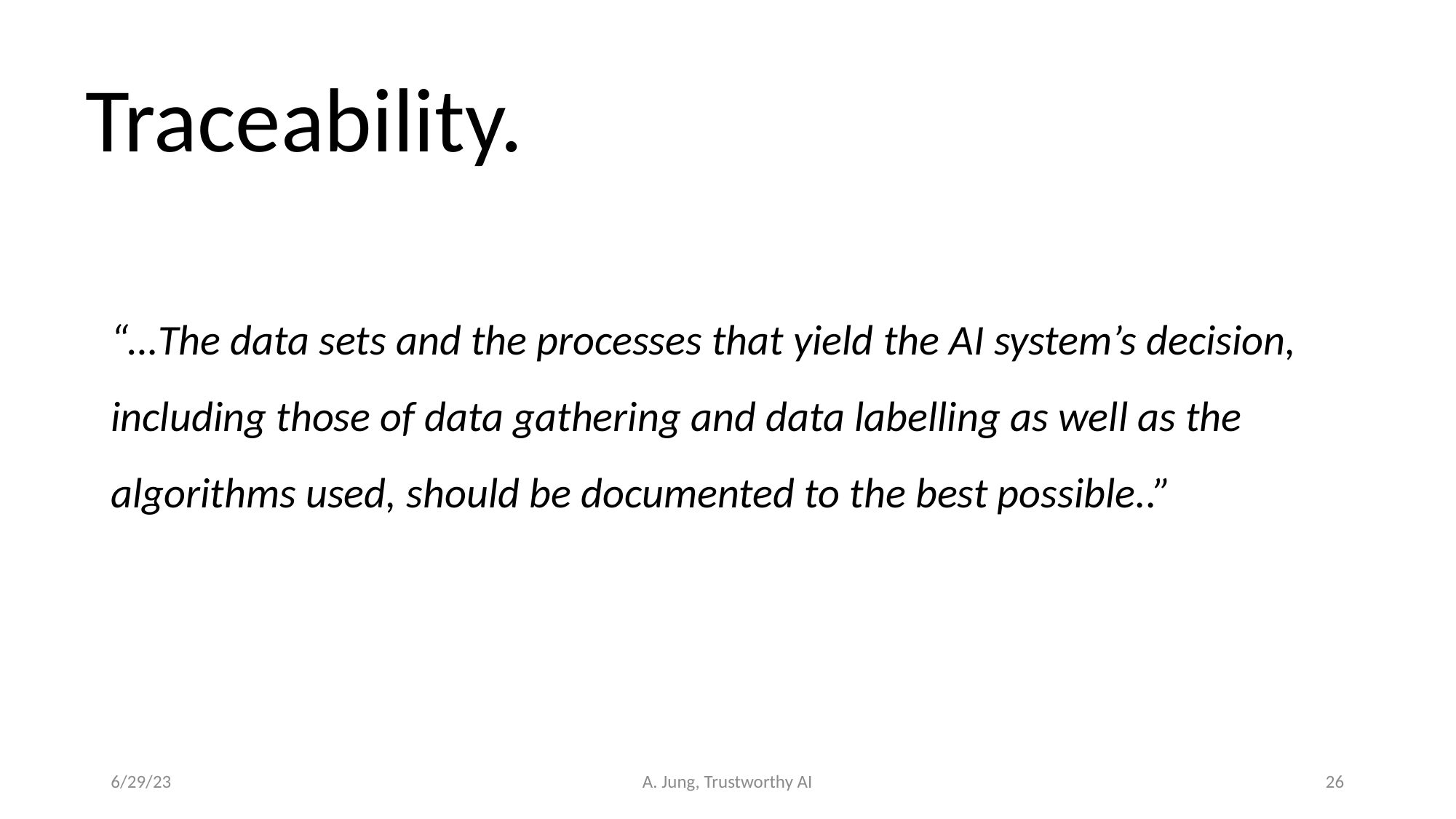

# Traceability.
“…The data sets and the processes that yield the AI system’s decision, including those of data gathering and data labelling as well as the algorithms used, should be documented to the best possible..”
6/29/23
A. Jung, Trustworthy AI
26